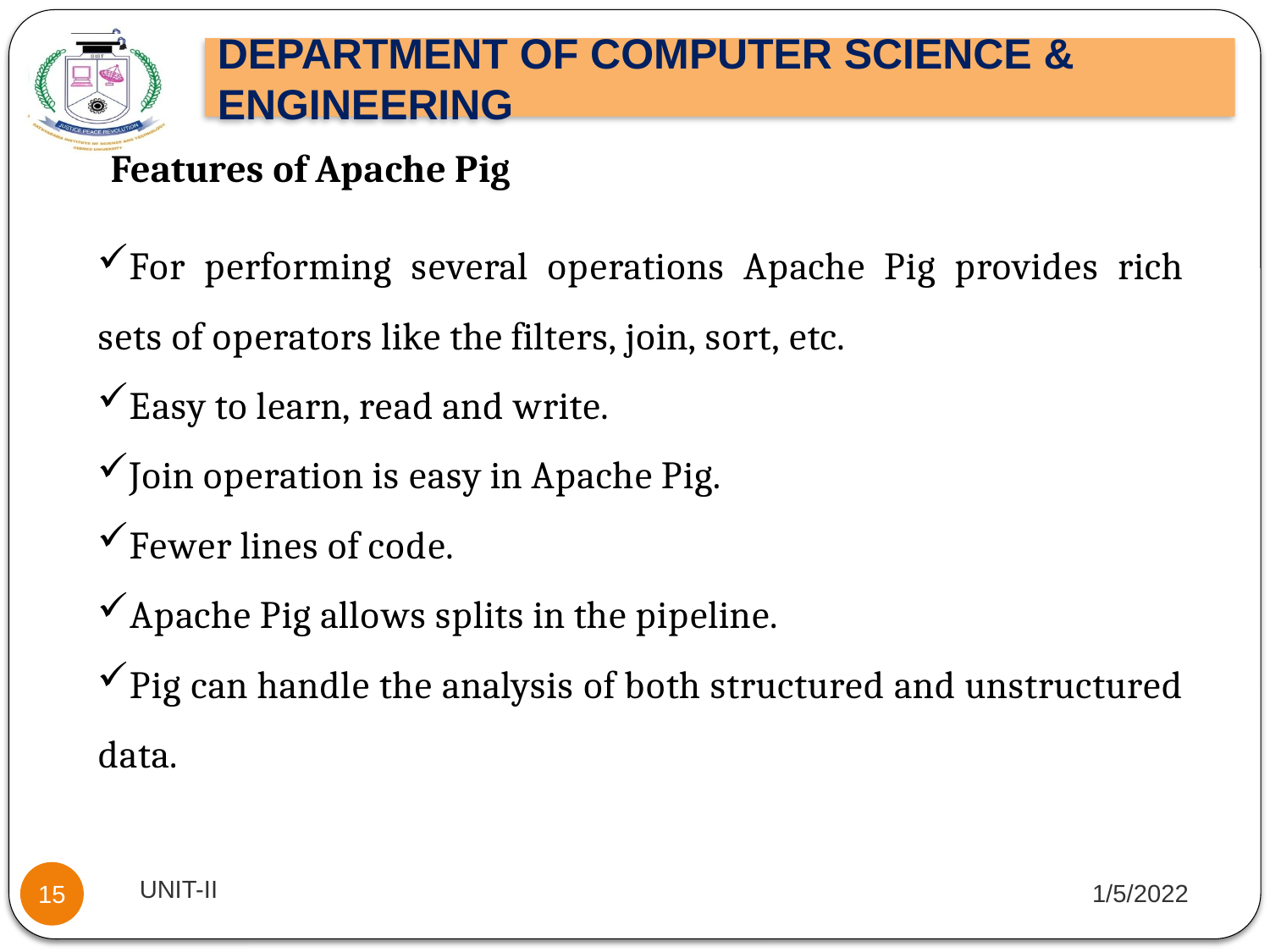

Features of Apache Pig
For performing several operations Apache Pig provides rich sets of operators like the filters, join, sort, etc.
Easy to learn, read and write.
Join operation is easy in Apache Pig.
Fewer lines of code.
Apache Pig allows splits in the pipeline.
Pig can handle the analysis of both structured and unstructured data.
UNIT-II
1/5/2022
15